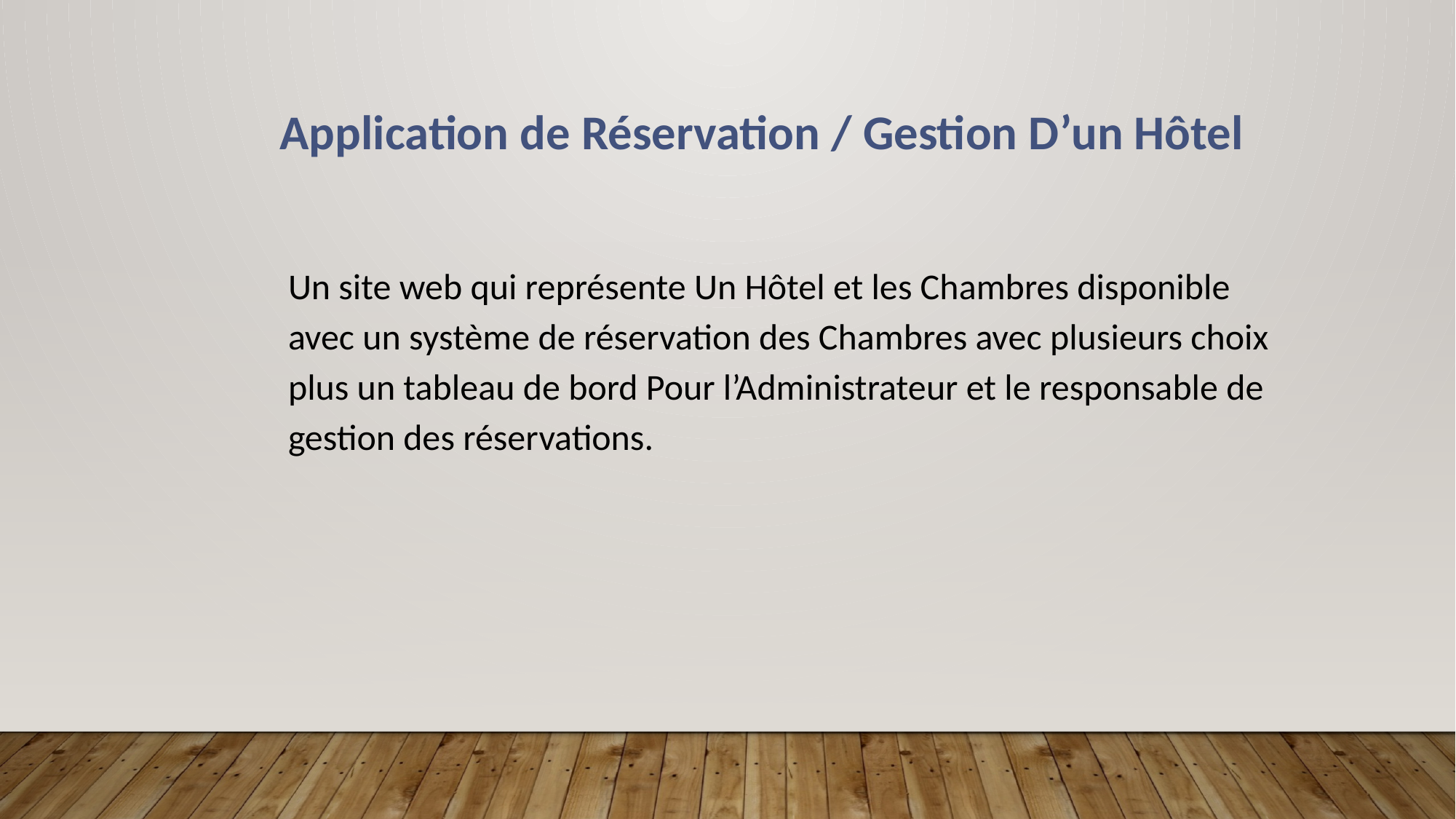

Application de Réservation / Gestion D’un Hôtel

Un site web qui représente Un Hôtel et les Chambres disponible avec un système de réservation des Chambres avec plusieurs choix plus un tableau de bord Pour l’Administrateur et le responsable de gestion des réservations.